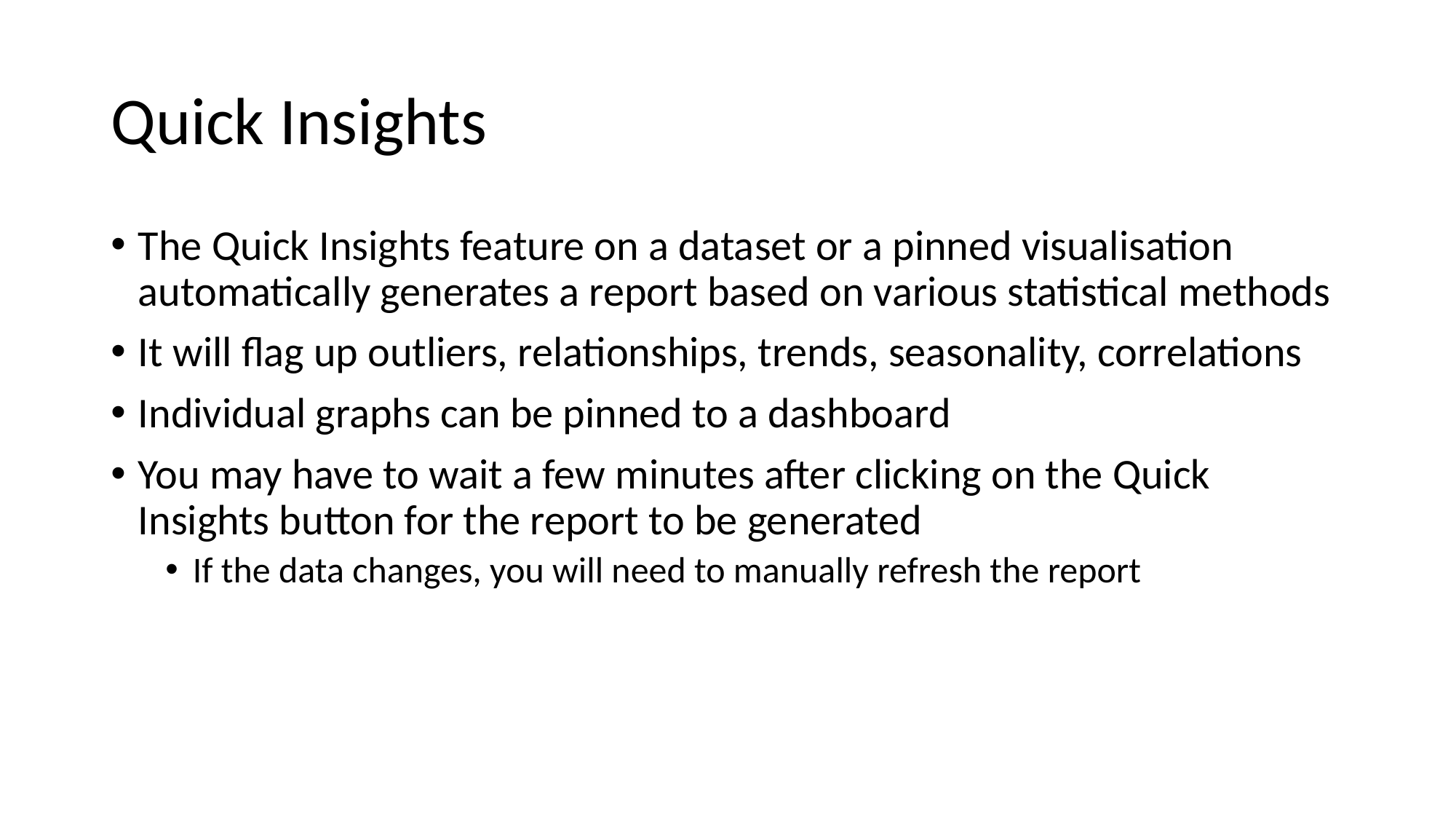

# Quick Insights
The Quick Insights feature on a dataset or a pinned visualisation automatically generates a report based on various statistical methods
It will flag up outliers, relationships, trends, seasonality, correlations
Individual graphs can be pinned to a dashboard
You may have to wait a few minutes after clicking on the Quick Insights button for the report to be generated
If the data changes, you will need to manually refresh the report